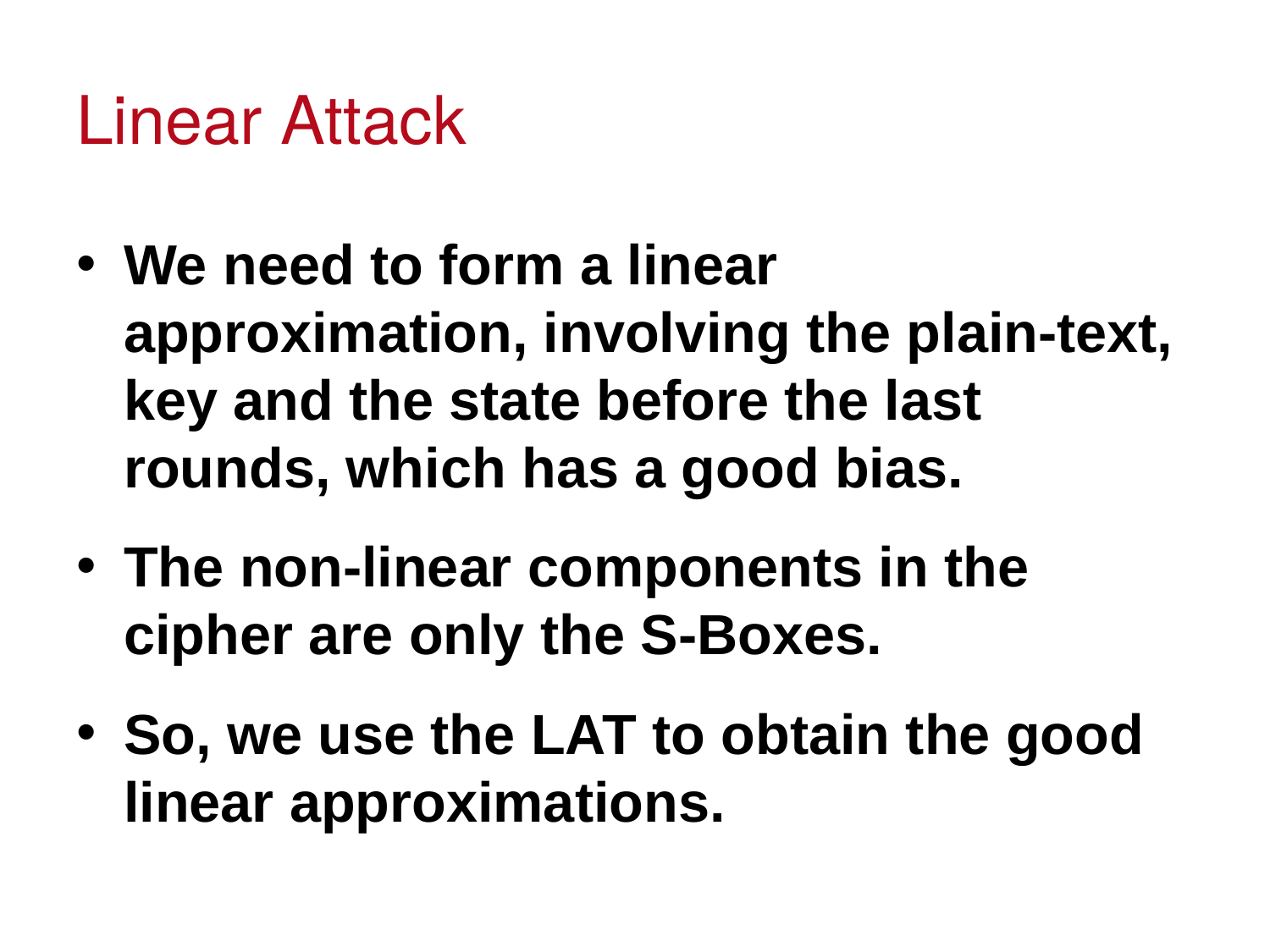

# Linear Attack
We need to form a linear approximation, involving the plain-text, key and the state before the last rounds, which has a good bias.
The non-linear components in the cipher are only the S-Boxes.
So, we use the LAT to obtain the good linear approximations.